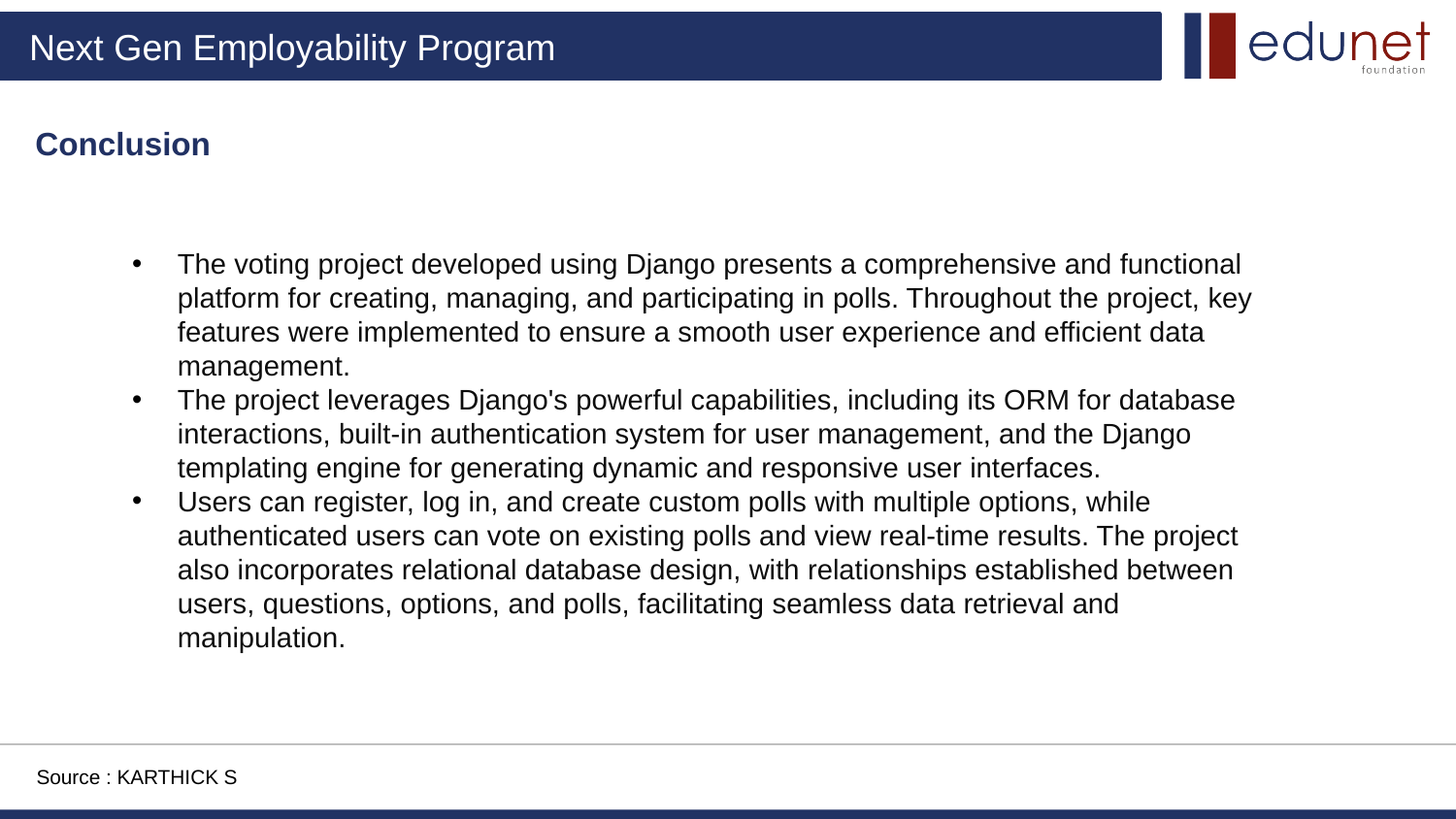

Conclusion
The voting project developed using Django presents a comprehensive and functional platform for creating, managing, and participating in polls. Throughout the project, key features were implemented to ensure a smooth user experience and efficient data management.
The project leverages Django's powerful capabilities, including its ORM for database interactions, built-in authentication system for user management, and the Django templating engine for generating dynamic and responsive user interfaces.
Users can register, log in, and create custom polls with multiple options, while authenticated users can vote on existing polls and view real-time results. The project also incorporates relational database design, with relationships established between users, questions, options, and polls, facilitating seamless data retrieval and manipulation.
Source : KARTHICK S